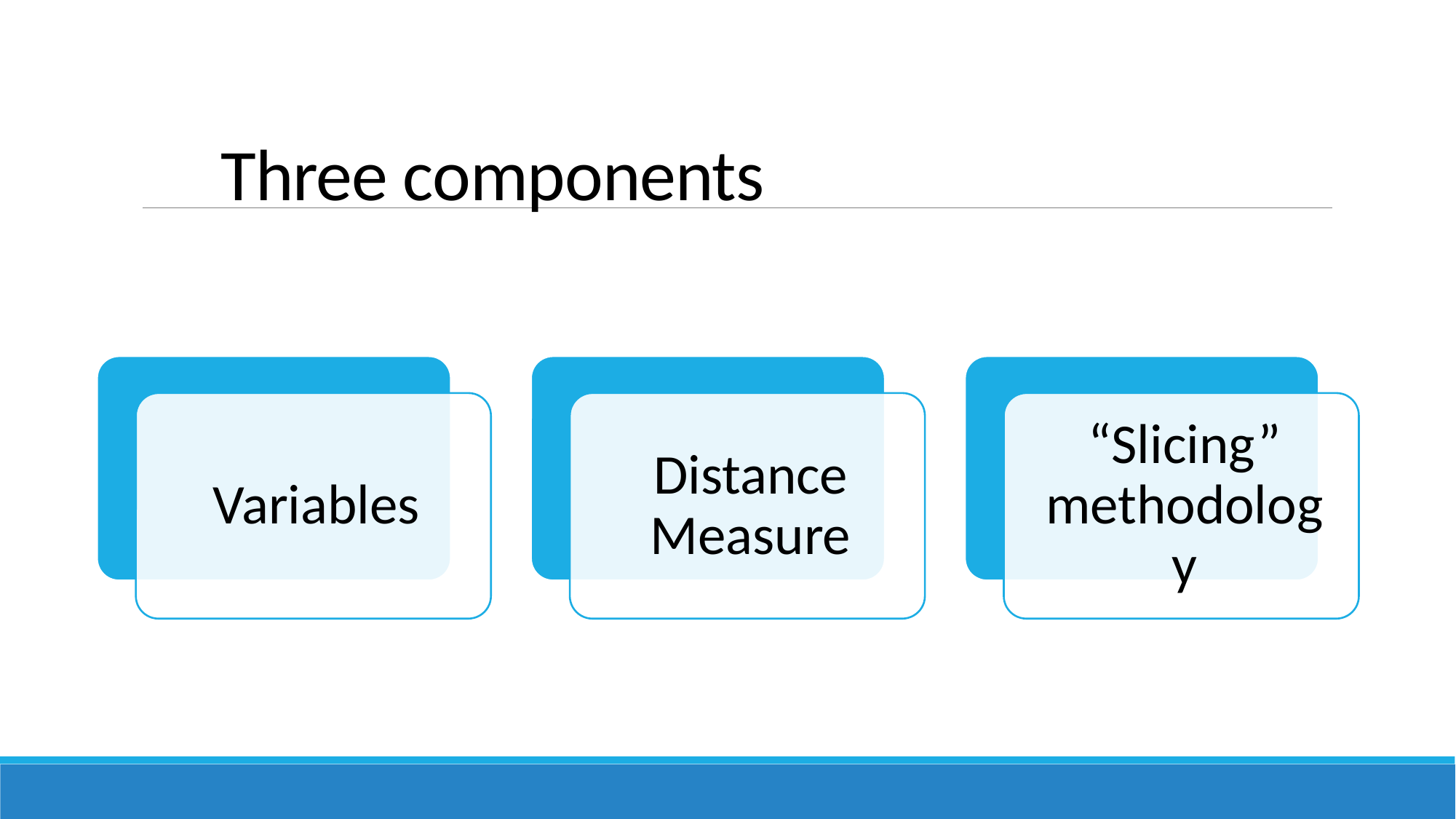

# Three components
Variables
Distance Measure
“Slicing” methodology